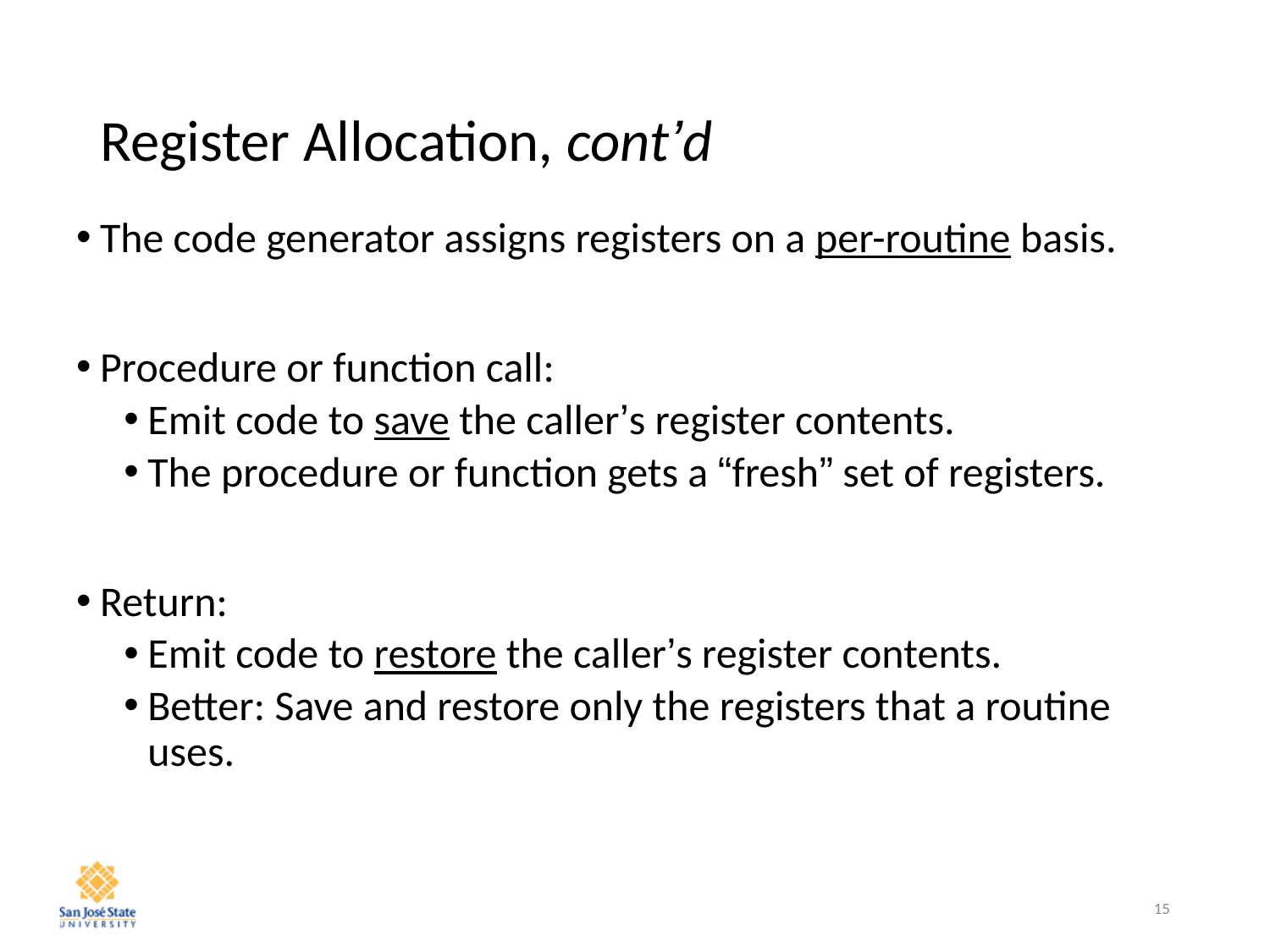

# Register Allocation, cont’d
The code generator assigns registers on a per-routine basis.

Procedure or function call:
Emit code to save the caller’s register contents.
The procedure or function gets a “fresh” set of registers.

Return:
Emit code to restore the caller’s register contents.
Better: Save and restore only the registers that a routine uses.

15